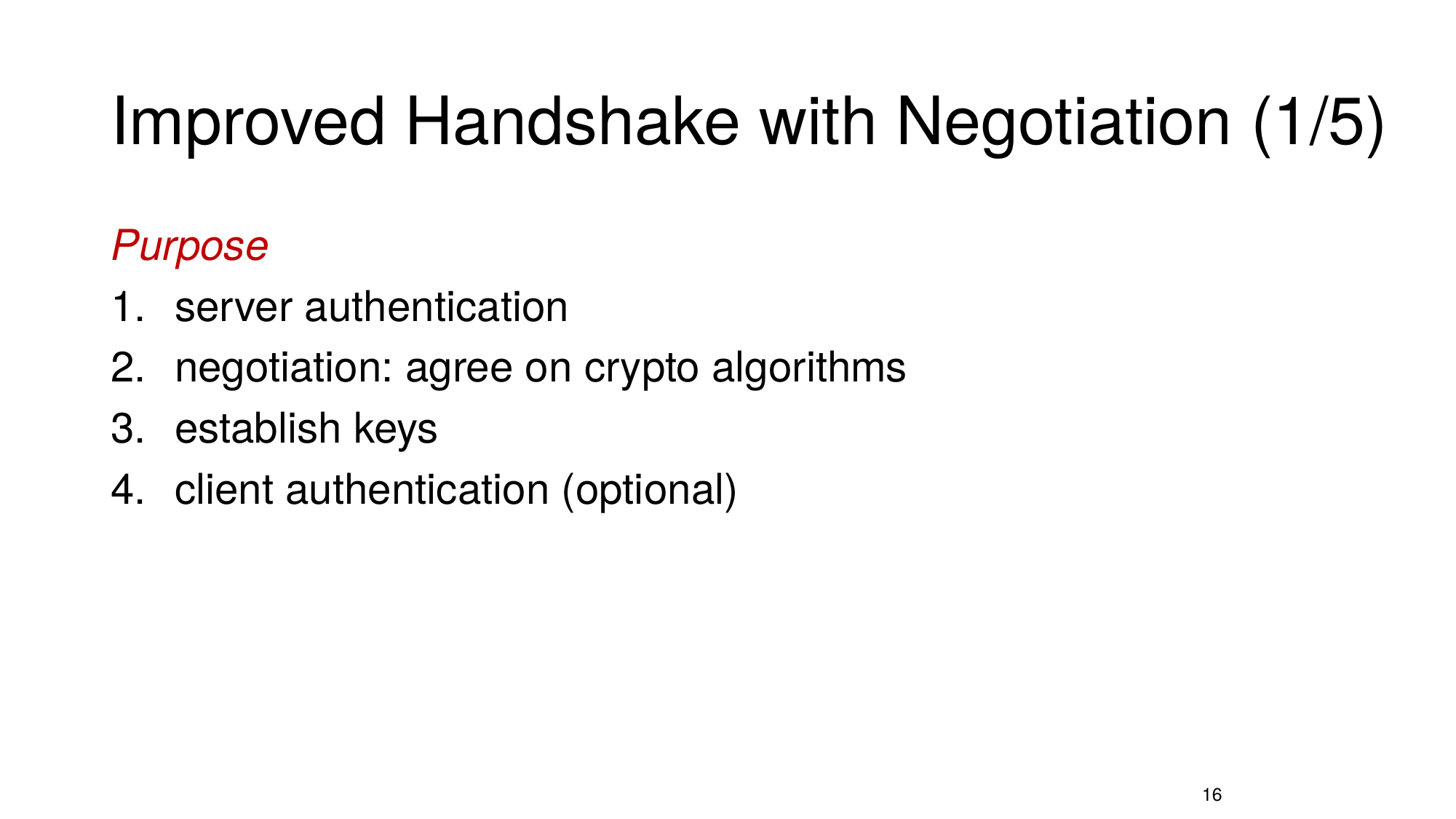

# Improved Handshake with Negotiation (1/5)
Purpose
server authentication
negotiation: agree on crypto algorithms
establish keys
client authentication (optional)

16